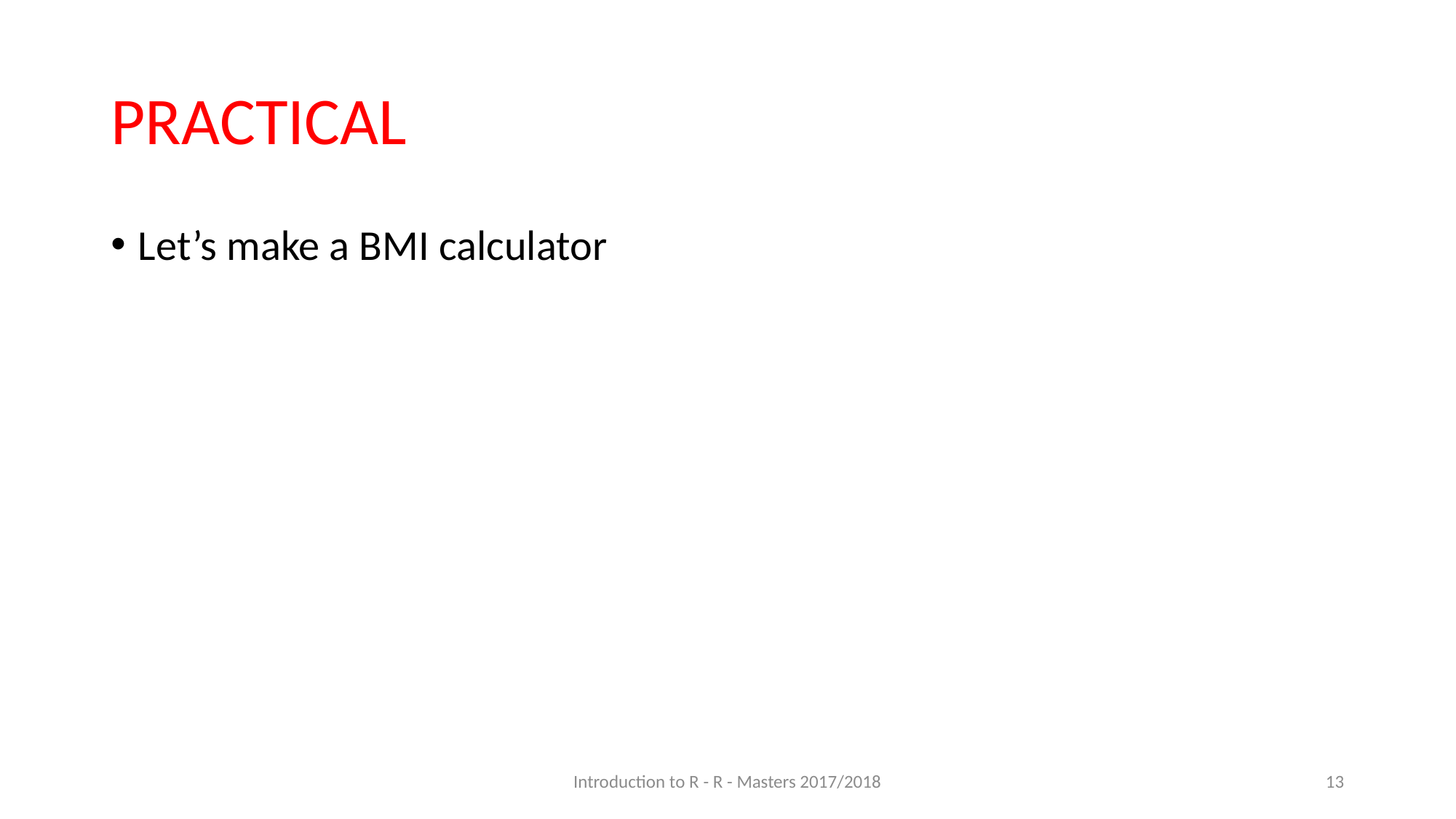

# PRACTICAL
Let’s make a BMI calculator

Introduction to R - R - Masters 2017/2018
13